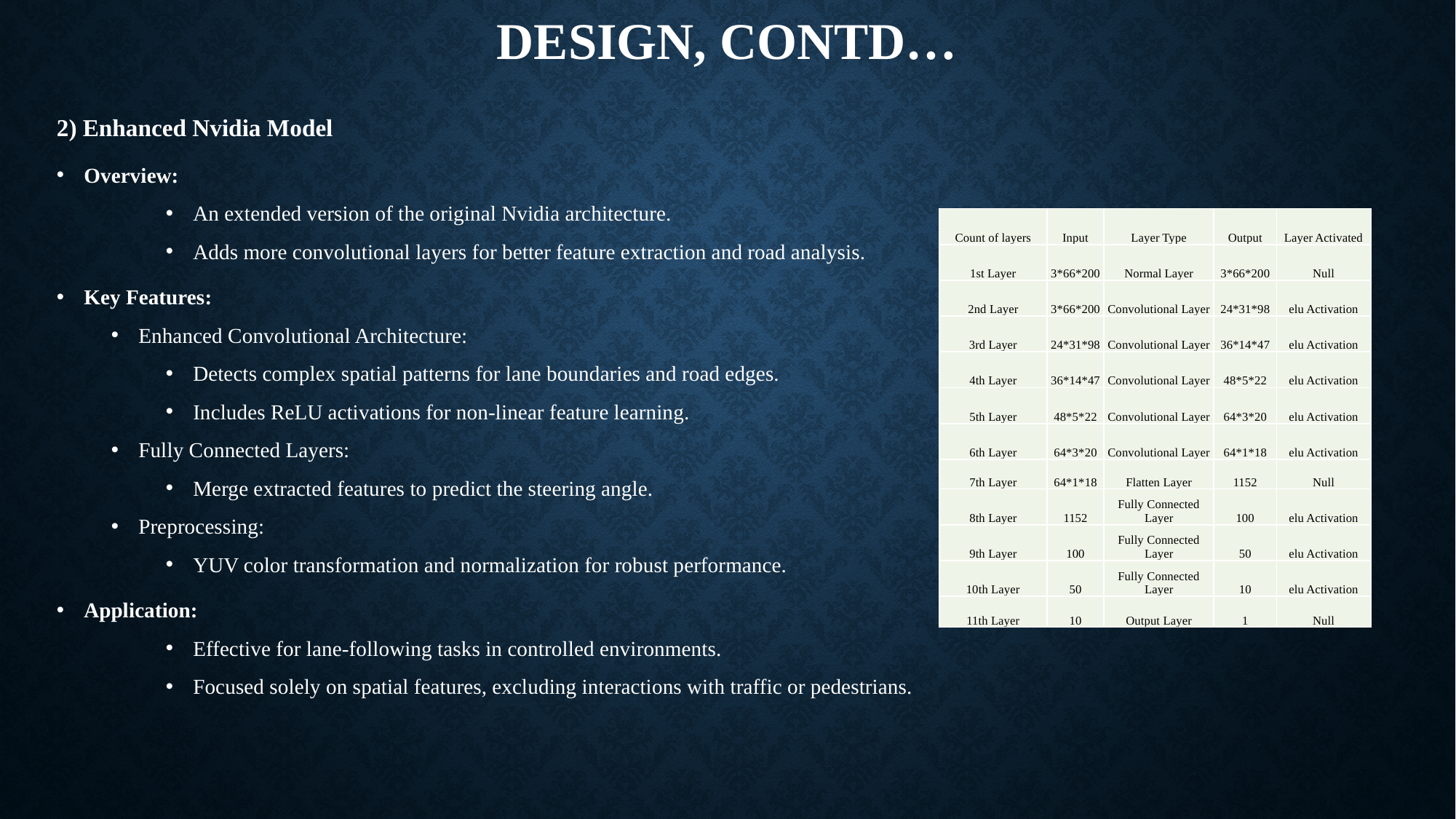

# Design, contd…
2) Enhanced Nvidia Model
Overview:
An extended version of the original Nvidia architecture.
Adds more convolutional layers for better feature extraction and road analysis.
Key Features:
Enhanced Convolutional Architecture:
Detects complex spatial patterns for lane boundaries and road edges.
Includes ReLU activations for non-linear feature learning.
Fully Connected Layers:
Merge extracted features to predict the steering angle.
Preprocessing:
YUV color transformation and normalization for robust performance.
Application:
Effective for lane-following tasks in controlled environments.
Focused solely on spatial features, excluding interactions with traffic or pedestrians.
| Count of layers | Input | Layer Type | Output | Layer Activated |
| --- | --- | --- | --- | --- |
| 1st Layer | 3\*66\*200 | Normal Layer | 3\*66\*200 | Null |
| 2nd Layer | 3\*66\*200 | Convolutional Layer | 24\*31\*98 | elu Activation |
| 3rd Layer | 24\*31\*98 | Convolutional Layer | 36\*14\*47 | elu Activation |
| 4th Layer | 36\*14\*47 | Convolutional Layer | 48\*5\*22 | elu Activation |
| 5th Layer | 48\*5\*22 | Convolutional Layer | 64\*3\*20 | elu Activation |
| 6th Layer | 64\*3\*20 | Convolutional Layer | 64\*1\*18 | elu Activation |
| 7th Layer | 64\*1\*18 | Flatten Layer | 1152 | Null |
| 8th Layer | 1152 | Fully Connected Layer | 100 | elu Activation |
| 9th Layer | 100 | Fully Connected Layer | 50 | elu Activation |
| 10th Layer | 50 | Fully Connected Layer | 10 | elu Activation |
| 11th Layer | 10 | Output Layer | 1 | Null |